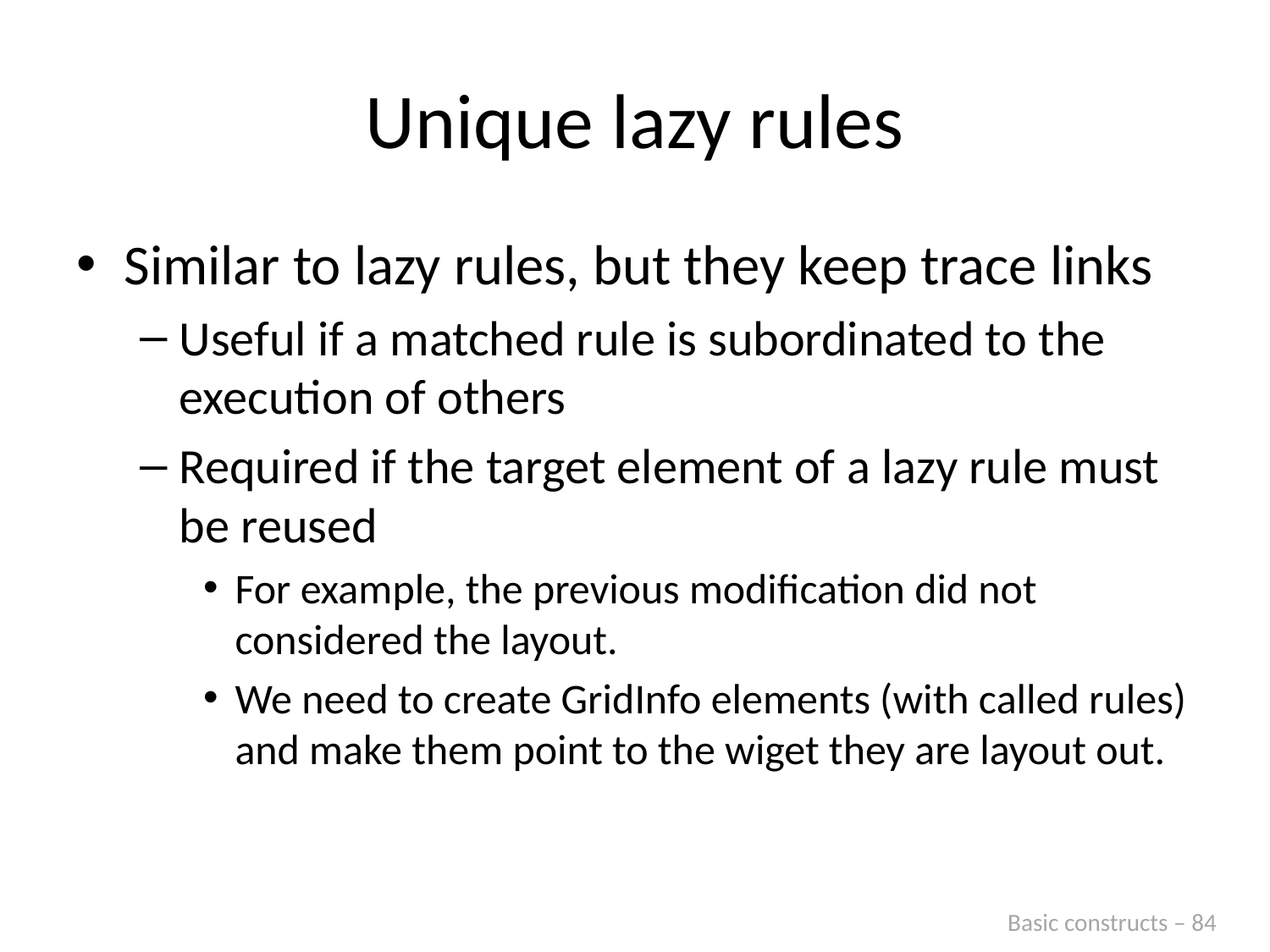

# Unique lazy rules
Similar to lazy rules, but they keep trace links
Useful if a matched rule is subordinated to the execution of others
Required if the target element of a lazy rule must be reused
For example, the previous modification did not considered the layout.
We need to create GridInfo elements (with called rules) and make them point to the wiget they are layout out.

Basic constructs – 84